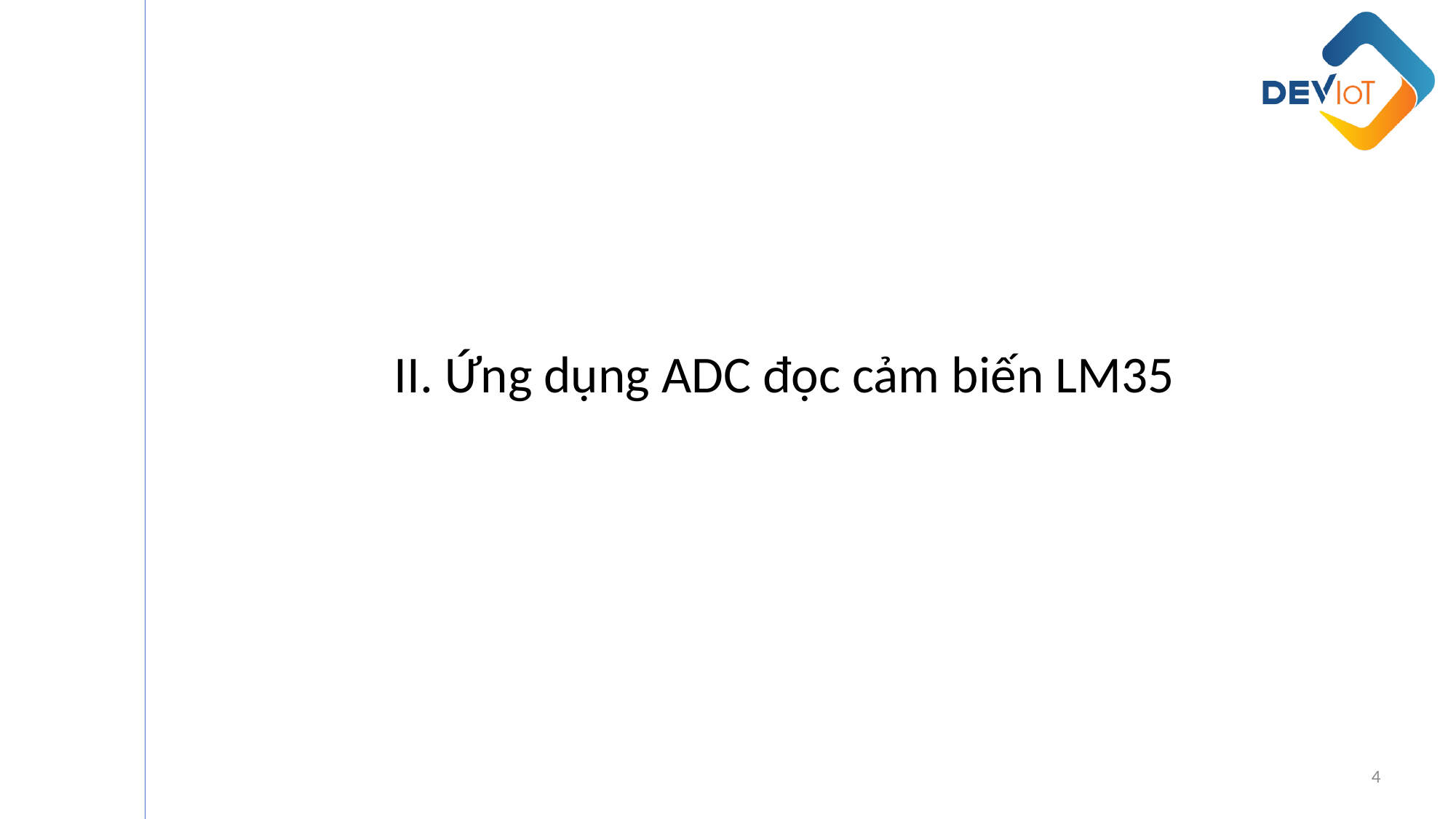

II. Ứng dụng ADC đọc cảm biến LM35
4